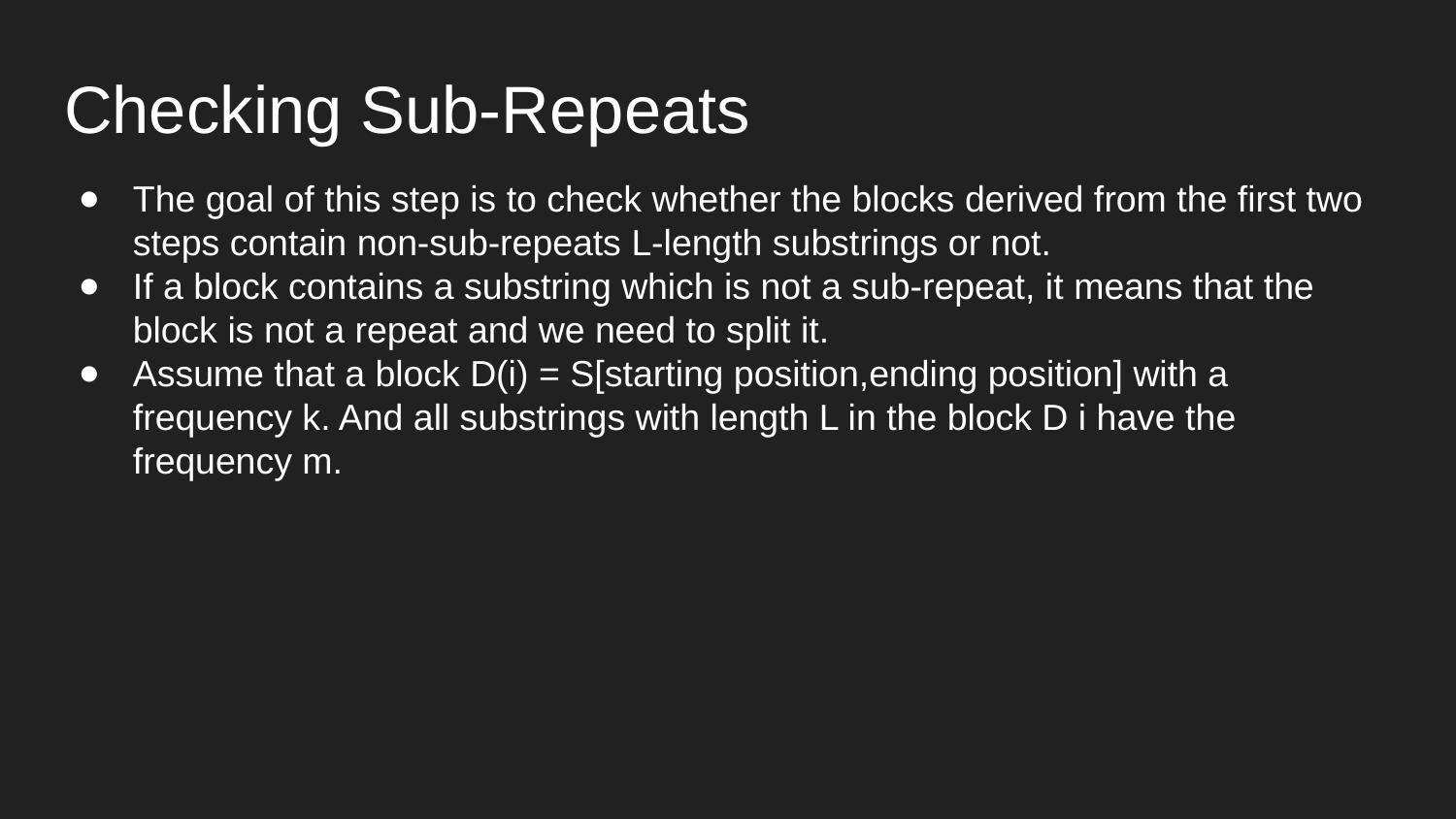

# Checking Sub-Repeats
The goal of this step is to check whether the blocks derived from the first two steps contain non-sub-repeats L-length substrings or not.
If a block contains a substring which is not a sub-repeat, it means that the block is not a repeat and we need to split it.
Assume that a block D(i) = S[starting position,ending position] with a frequency k. And all substrings with length L in the block D i have the frequency m.